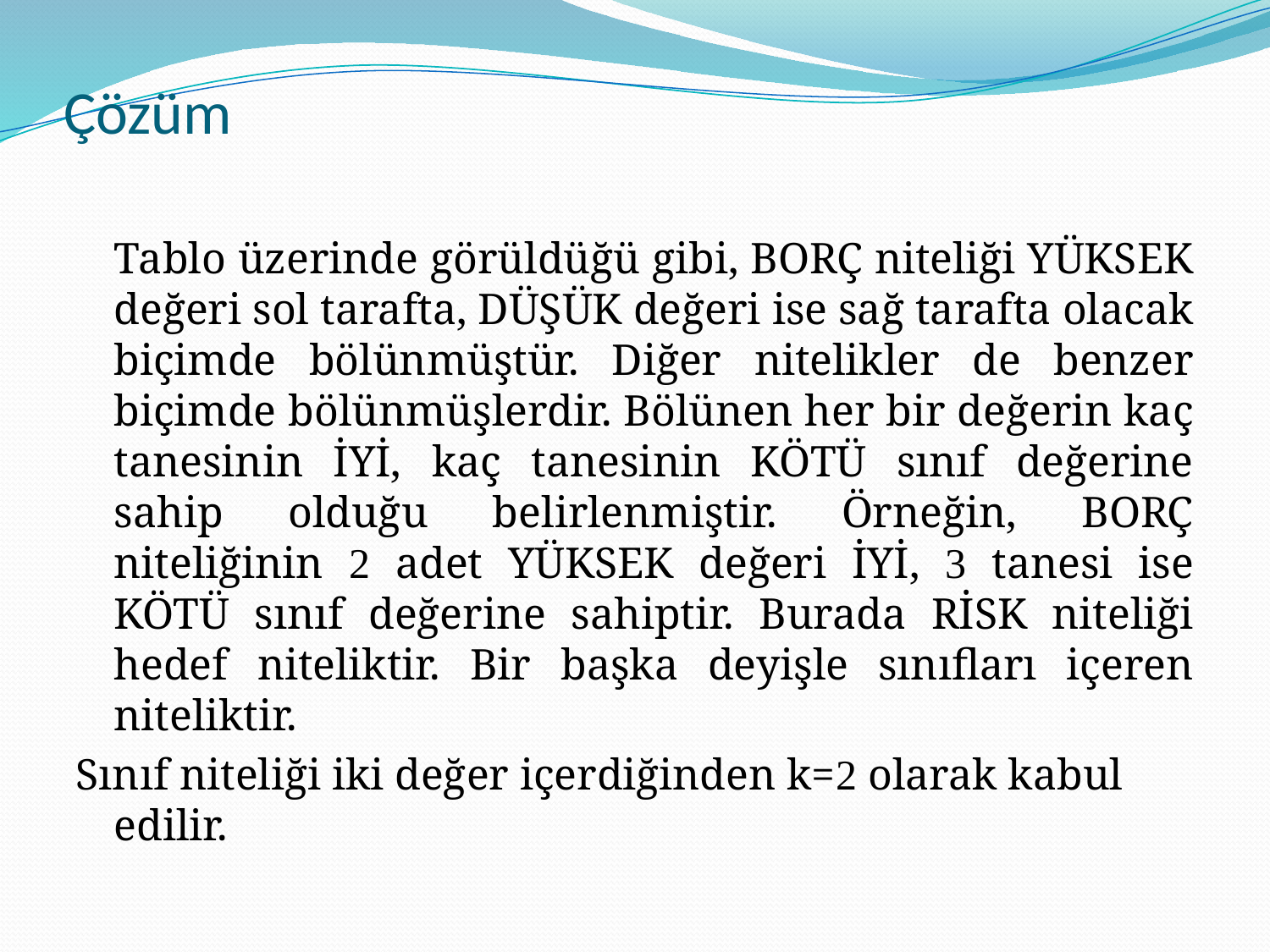

# Çözüm

	Tablo üzerinde görüldüğü gibi, BORÇ niteliği YÜKSEK değeri sol tarafta, DÜŞÜK değeri ise sağ tarafta olacak biçimde bölünmüştür. Diğer nitelikler de benzer biçim­de bölünmüşlerdir. Bölünen her bir değerin kaç tanesinin İYİ, kaç tanesinin KÖTÜ sınıf değerine sahip olduğu belirlenmiştir. Örneğin, BORÇ niteliğinin 2 adet YÜKSEK değeri İYİ, 3 tanesi ise KÖTÜ sınıf değerine sahiptir. Burada RİSK niteliği hedef niteliktir. Bir başka deyişle sınıfları içeren niteliktir.
Sınıf niteliği iki değer içerdiğinden k=2 olarak kabul edilir.